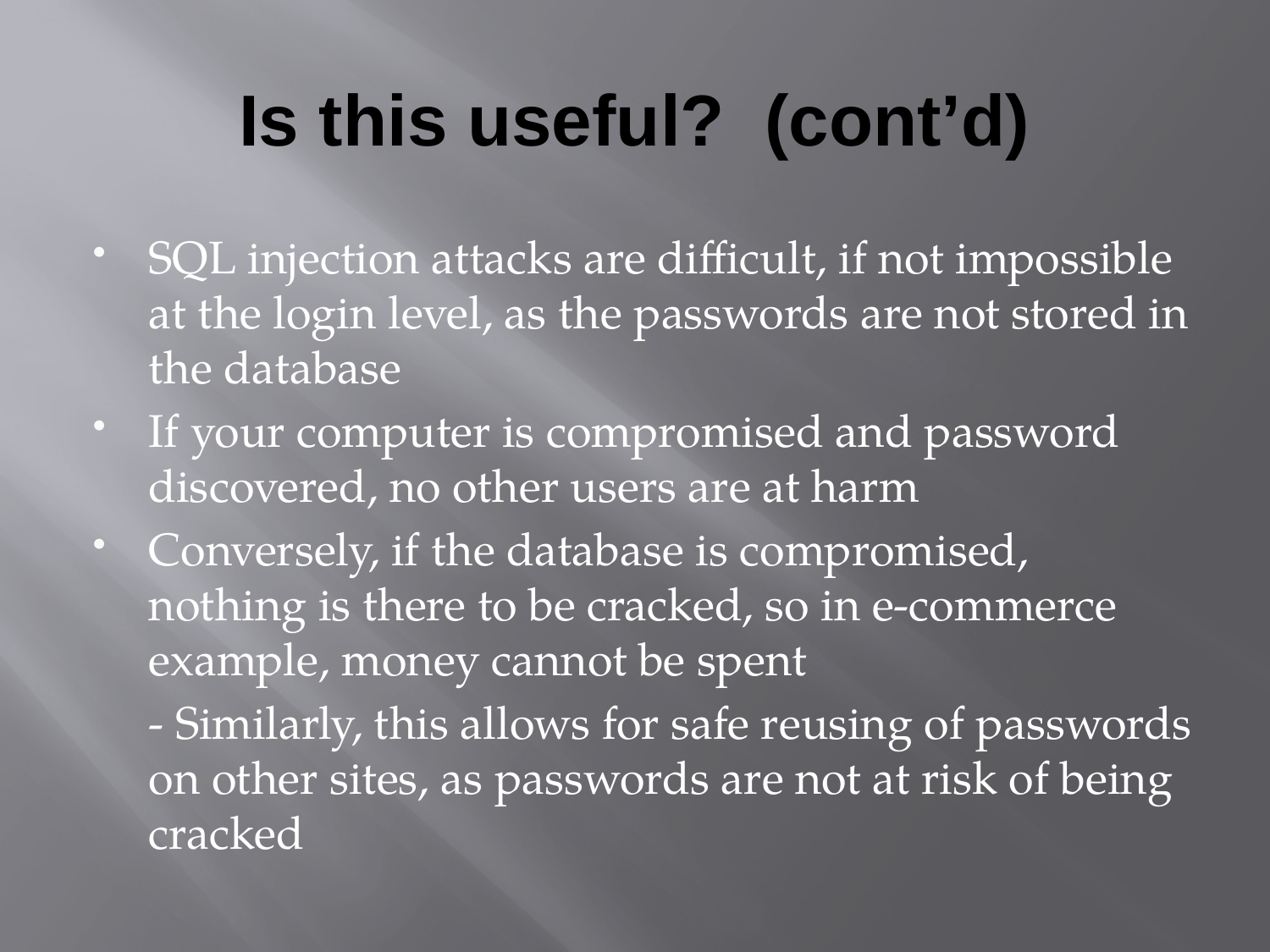

# Is this useful?  (cont’d)
SQL injection attacks are difficult, if not impossible at the login level, as the passwords are not stored in the database
If your computer is compromised and password discovered, no other users are at harm
Conversely, if the database is compromised, nothing is there to be cracked, so in e-commerce example, money cannot be spent
	- Similarly, this allows for safe reusing of passwords on other sites, as passwords are not at risk of being cracked